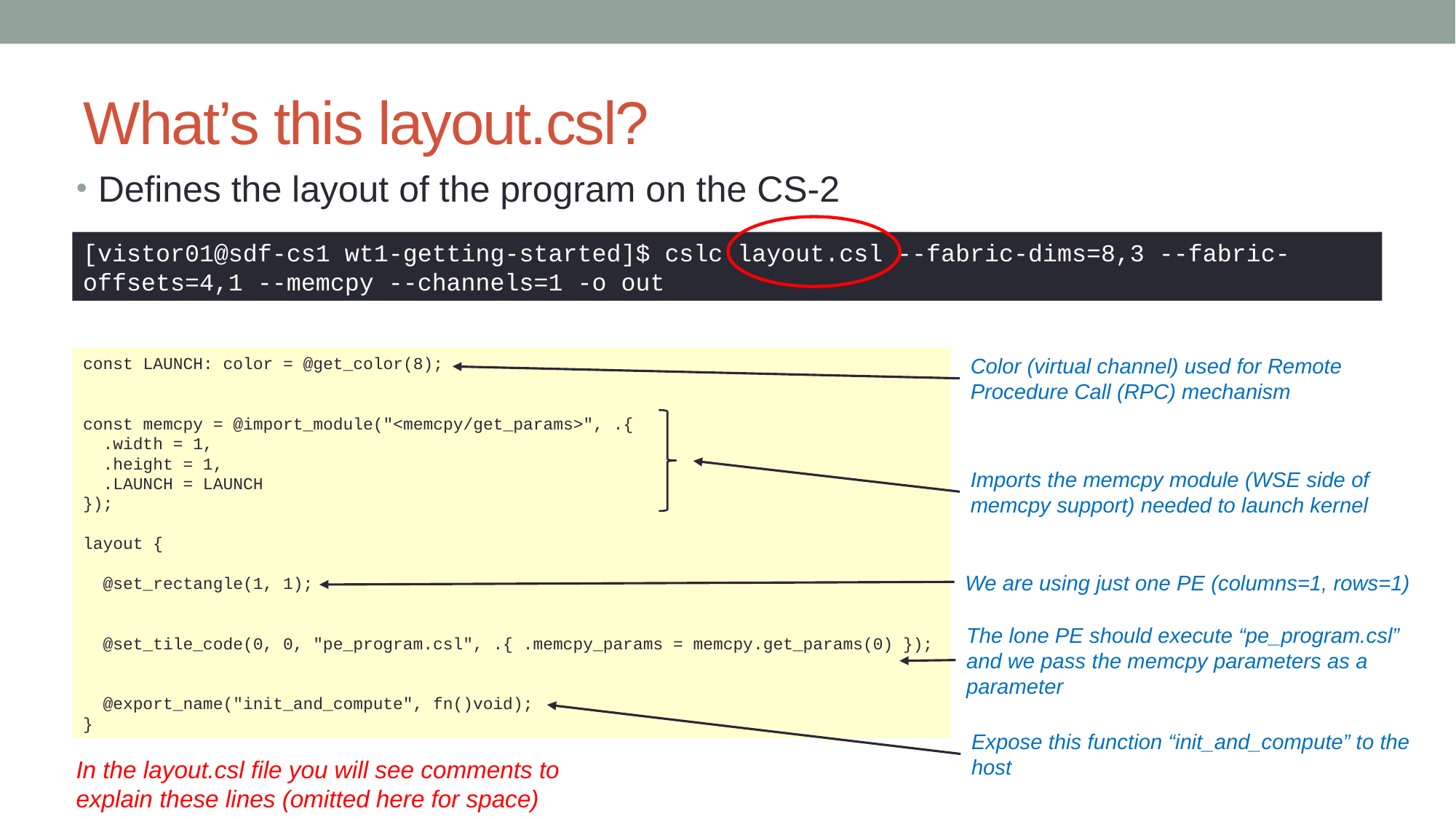

# What’s this layout.csl?
Defines the layout of the program on the CS-2

[vistor01@sdf-cs1 wt1-getting-started]$ cslc layout.csl --fabric-dims=8,3 --fabric-offsets=4,1 --memcpy --channels=1 -o out
const LAUNCH: color = @get_color(8);

const memcpy = @import_module("<memcpy/get_params>", .{
  .width = 1,
  .height = 1,
  .LAUNCH = LAUNCH
});

layout {

  @set_rectangle(1, 1);

  @set_tile_code(0, 0, "pe_program.csl", .{ .memcpy_params = memcpy.get_params(0) });

  @export_name("init_and_compute", fn()void);
}
Color (virtual channel) used for Remote Procedure Call (RPC) mechanism

Imports the memcpy module (WSE side of memcpy support) needed to launch kernel
We are using just one PE (columns=1, rows=1)
The lone PE should execute “pe_program.csl” and we pass the memcpy parameters as a parameter
Expose this function “init_and_compute” to the host
In the layout.csl file you will see comments to explain these lines (omitted here for space)